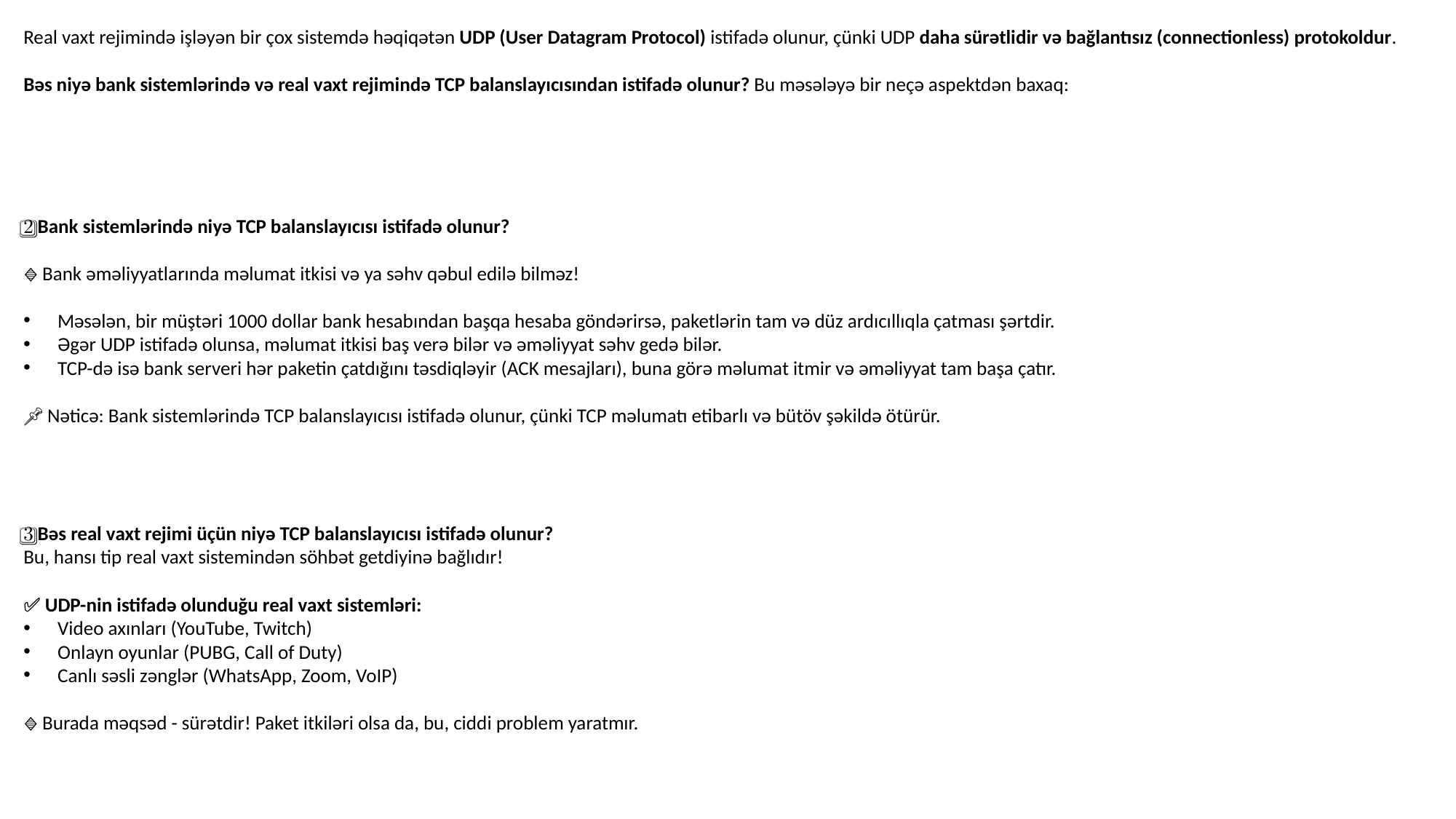

Real vaxt rejimində işləyən bir çox sistemdə həqiqətən UDP (User Datagram Protocol) istifadə olunur, çünki UDP daha sürətlidir və bağlantısız (connectionless) protokoldur.

Bəs niyə bank sistemlərində və real vaxt rejimində TCP balanslayıcısından istifadə olunur? Bu məsələyə bir neçə aspektdən baxaq:

2️⃣ Bank sistemlərində niyə TCP balanslayıcısı istifadə olunur?

🔹 Bank əməliyyatlarında məlumat itkisi və ya səhv qəbul edilə bilməz!

Məsələn, bir müştəri 1000 dollar bank hesabından başqa hesaba göndərirsə, paketlərin tam və düz ardıcıllıqla çatması şərtdir.
Əgər UDP istifadə olunsa, məlumat itkisi baş verə bilər və əməliyyat səhv gedə bilər.
TCP-də isə bank serveri hər paketin çatdığını təsdiqləyir (ACK mesajları), buna görə məlumat itmir və əməliyyat tam başa çatır.

📌 Nəticə: Bank sistemlərində TCP balanslayıcısı istifadə olunur, çünki TCP məlumatı etibarlı və bütöv şəkildə ötürür.

3️⃣ Bəs real vaxt rejimi üçün niyə TCP balanslayıcısı istifadə olunur?
Bu, hansı tip real vaxt sistemindən söhbət getdiyinə bağlıdır!

✅ UDP-nin istifadə olunduğu real vaxt sistemləri:
Video axınları (YouTube, Twitch)
Onlayn oyunlar (PUBG, Call of Duty)
Canlı səsli zənglər (WhatsApp, Zoom, VoIP)

🔹 Burada məqsəd - sürətdir! Paket itkiləri olsa da, bu, ciddi problem yaratmır.